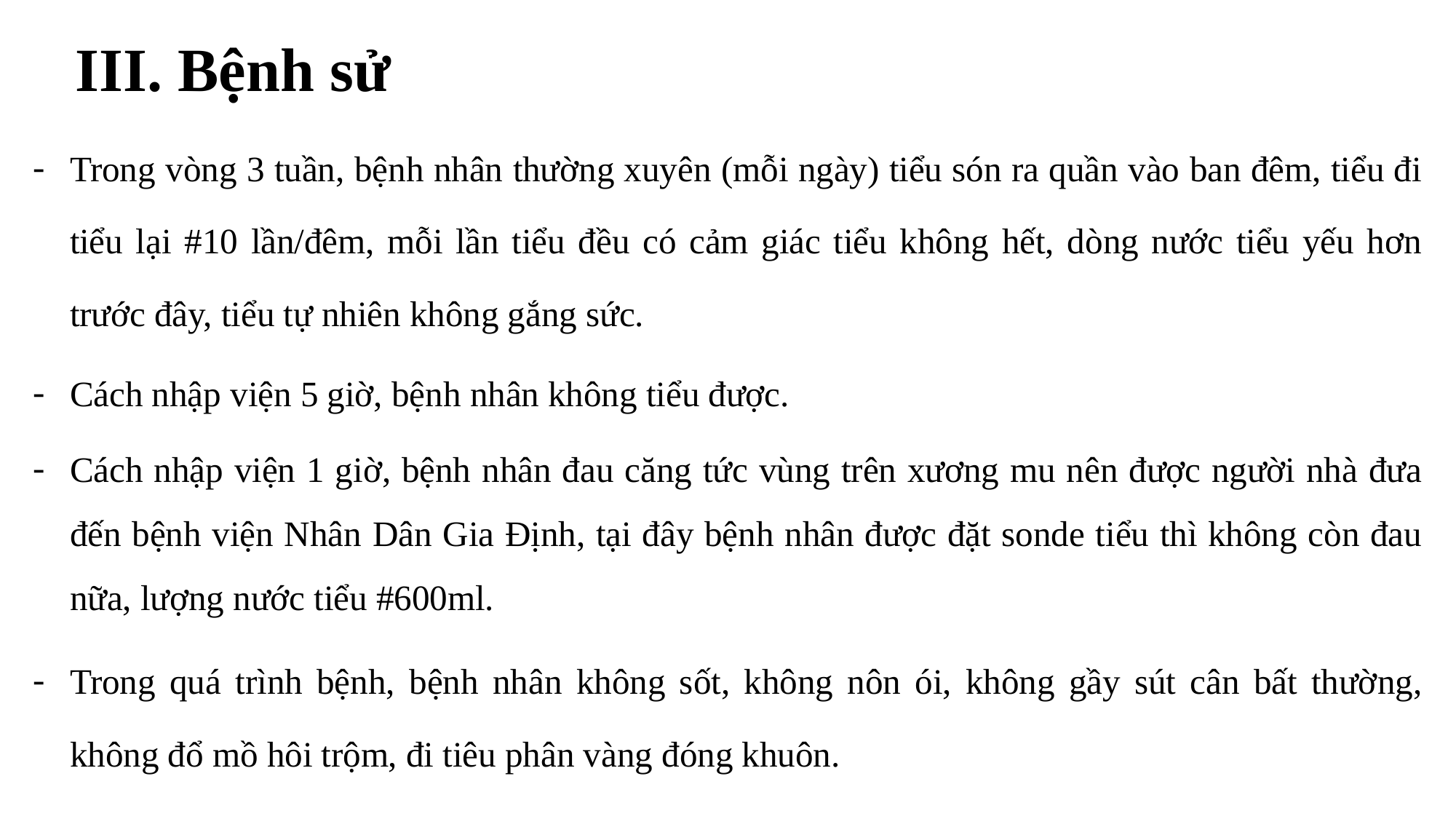

# III. Bệnh sử
Trong vòng 3 tuần, bệnh nhân thường xuyên (mỗi ngày) tiểu són ra quần vào ban đêm, tiểu đi tiểu lại #10 lần/đêm, mỗi lần tiểu đều có cảm giác tiểu không hết, dòng nước tiểu yếu hơn trước đây, tiểu tự nhiên không gắng sức.
Cách nhập viện 5 giờ, bệnh nhân không tiểu được.
Cách nhập viện 1 giờ, bệnh nhân đau căng tức vùng trên xương mu nên được người nhà đưa đến bệnh viện Nhân Dân Gia Định, tại đây bệnh nhân được đặt sonde tiểu thì không còn đau nữa, lượng nước tiểu #600ml.
Trong quá trình bệnh, bệnh nhân không sốt, không nôn ói, không gầy sút cân bất thường, không đổ mồ hôi trộm, đi tiêu phân vàng đóng khuôn.